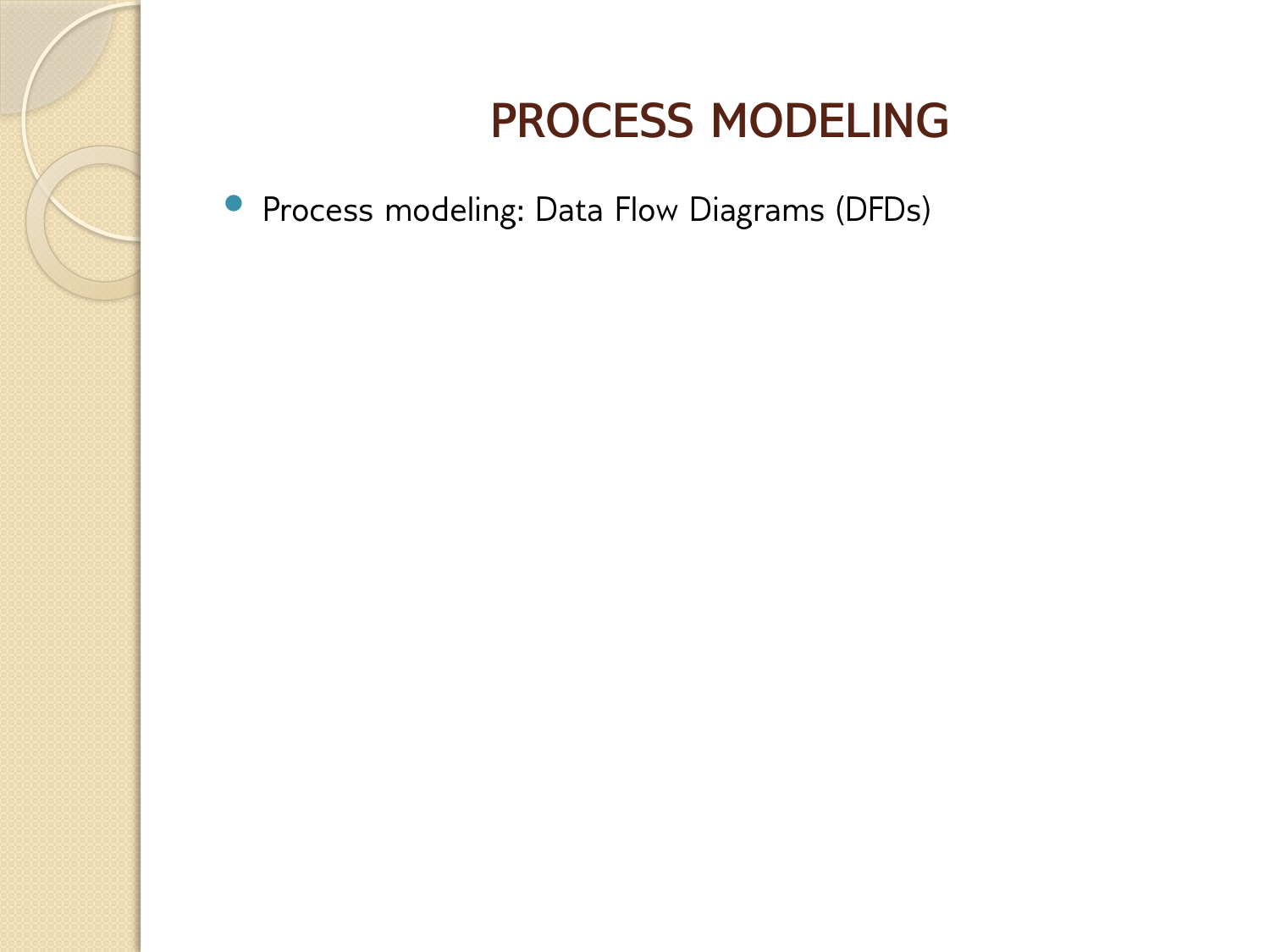

# PROCESS MODELING
Process modeling: Data Flow Diagrams (DFDs)